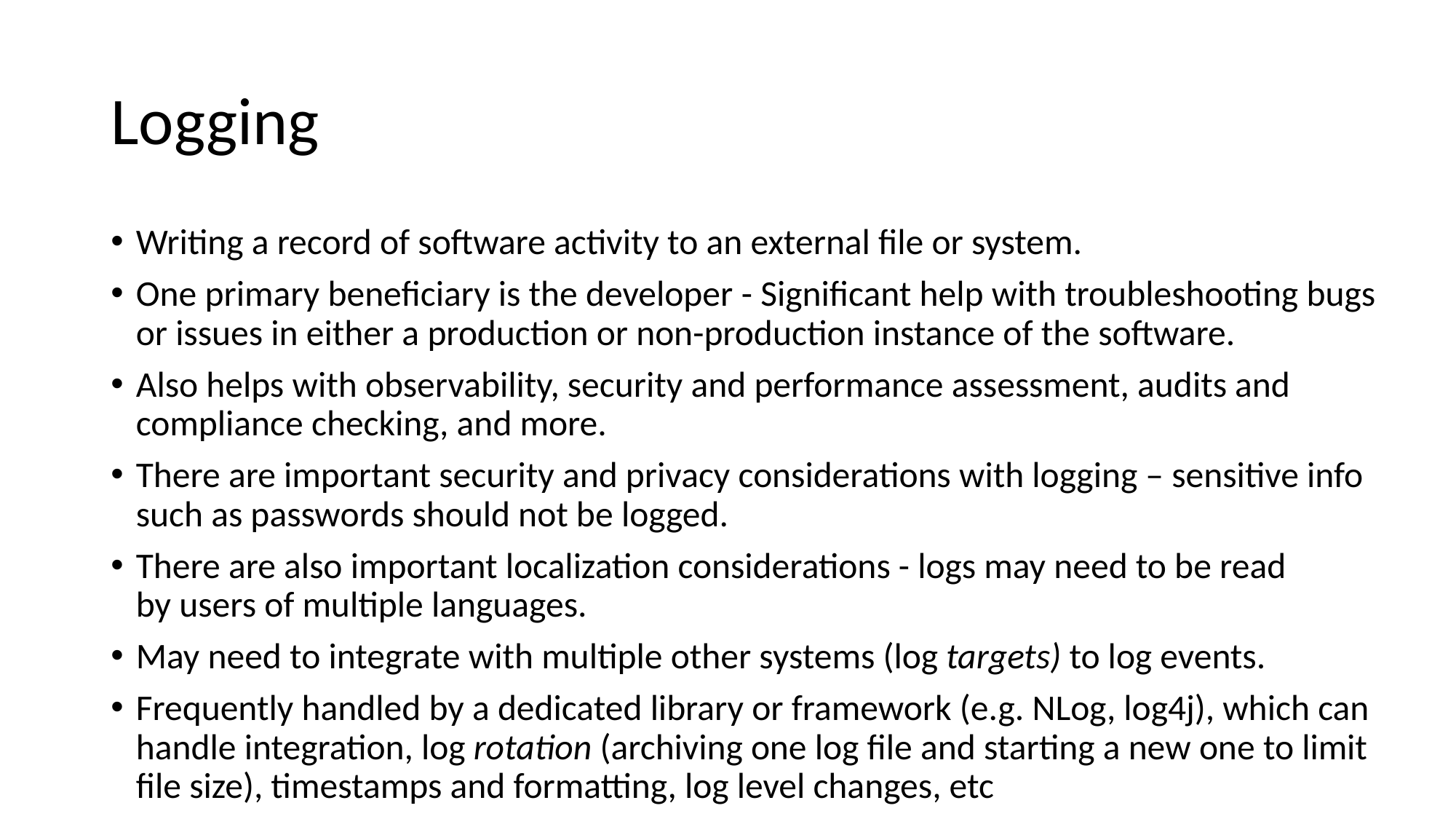

# Logging
Writing a record of software activity to an external file or system.
One primary beneficiary is the developer - Significant help with troubleshooting bugs or issues in either a production or non-production instance of the software.
Also helps with observability, security and performance assessment, audits and compliance checking, and more.
There are important security and privacy considerations with logging – sensitive info such as passwords should not be logged.
There are also important localization considerations - logs may need to be read by users of multiple languages.
May need to integrate with multiple other systems (log targets) to log events.
Frequently handled by a dedicated library or framework (e.g. NLog, log4j), which can handle integration, log rotation (archiving one log file and starting a new one to limit file size), timestamps and formatting, log level changes, etc